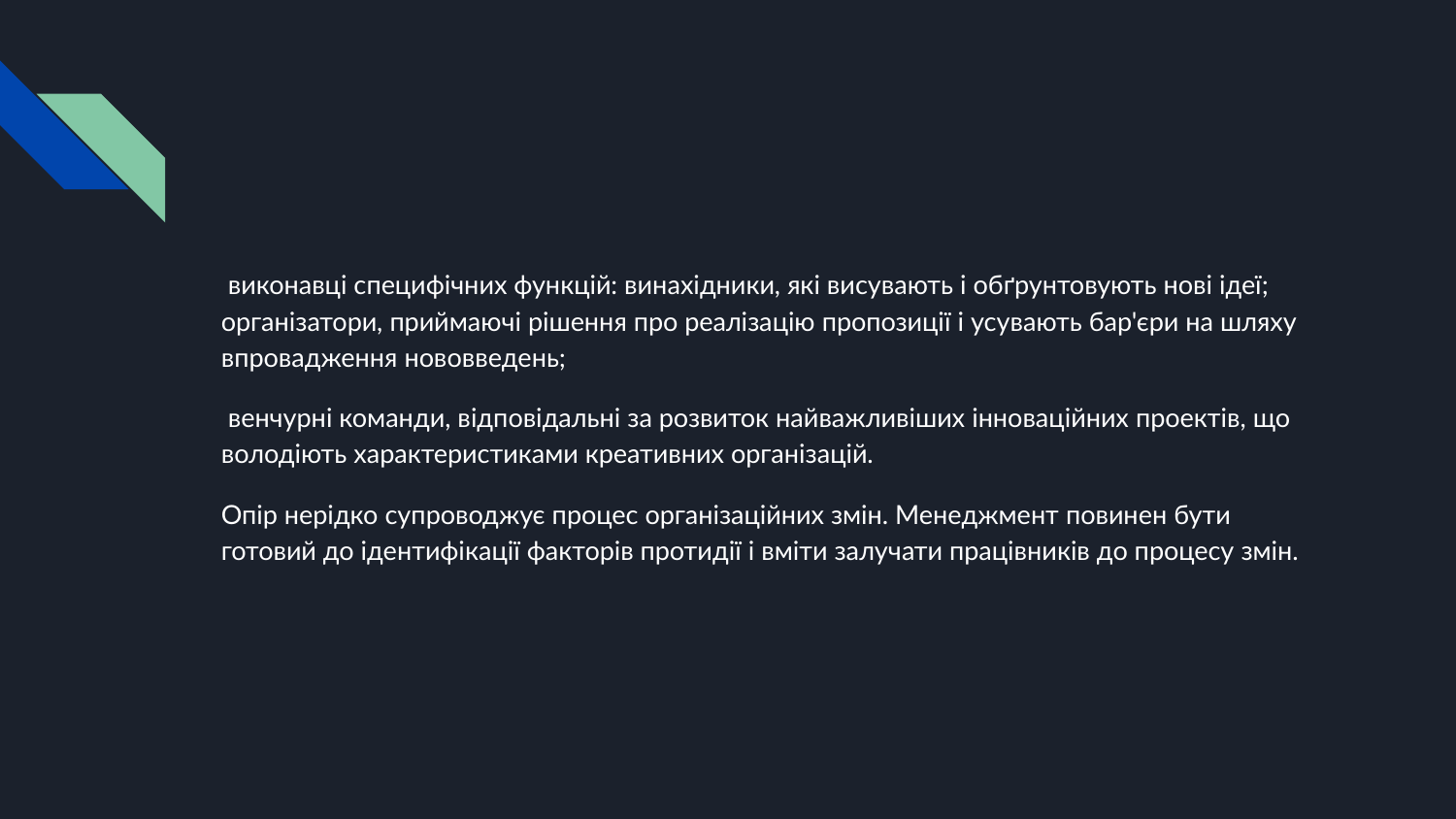

#
 виконавці специфічних функцій: винахідники, які висувають і обґрунтовують нові ідеї; організатори, приймаючі рішення про реалізацію пропозиції і усувають бар'єри на шляху впровадження нововведень;
 венчурні команди, відповідальні за розвиток найважливіших інноваційних проектів, що володіють характеристиками креативних організацій.
Опір нерідко супроводжує процес організаційних змін. Менеджмент повинен бути готовий до ідентифікації факторів протидії і вміти залучати працівників до процесу змін.